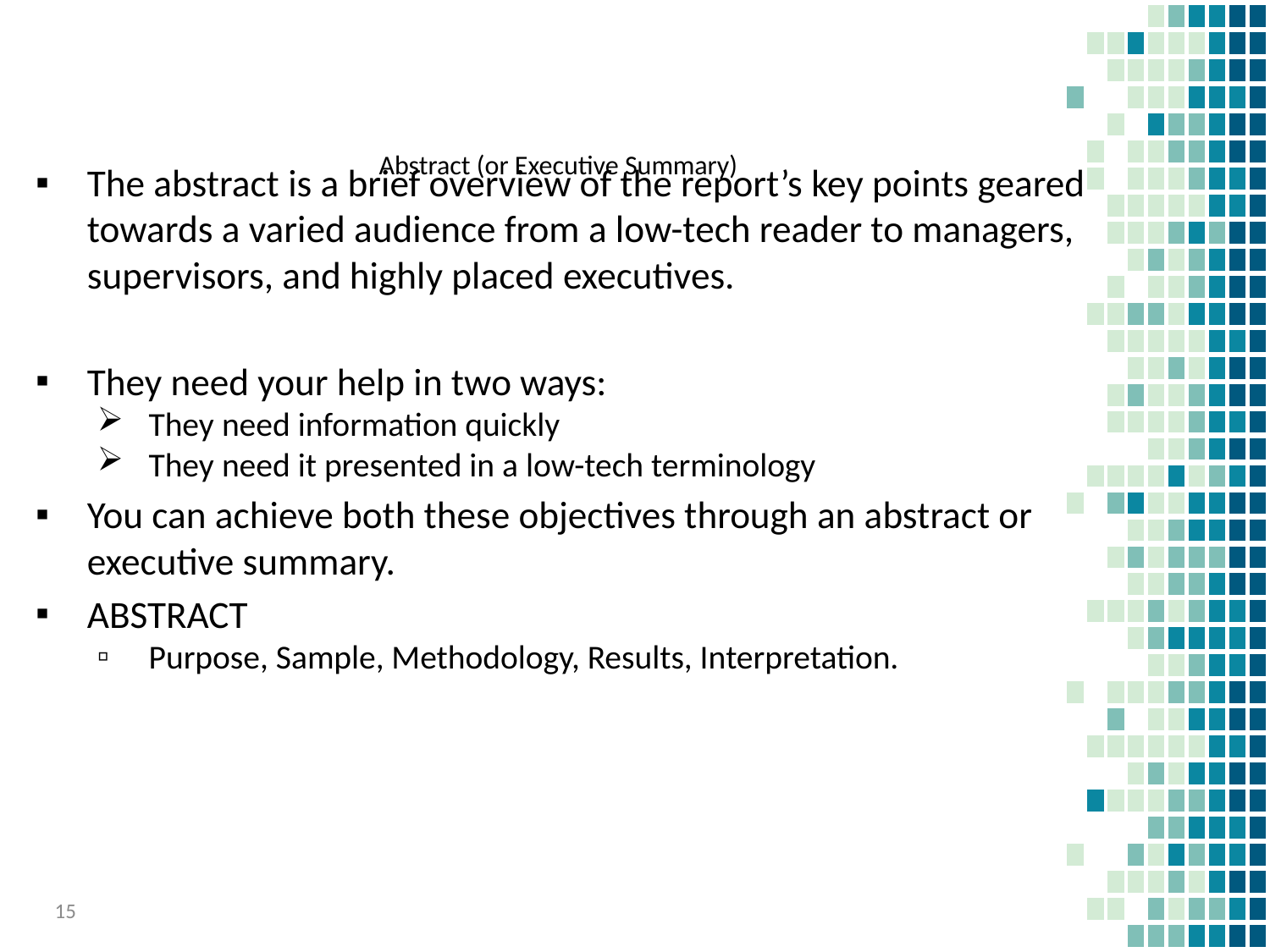

# Abstract (or Executive Summary)
The abstract is a brief overview of the report’s key points geared towards a varied audience from a low-tech reader to managers, supervisors, and highly placed executives.

They need your help in two ways:
They need information quickly
They need it presented in a low-tech terminology
You can achieve both these objectives through an abstract or executive summary.
ABSTRACT
Purpose, Sample, Methodology, Results, Interpretation.

15